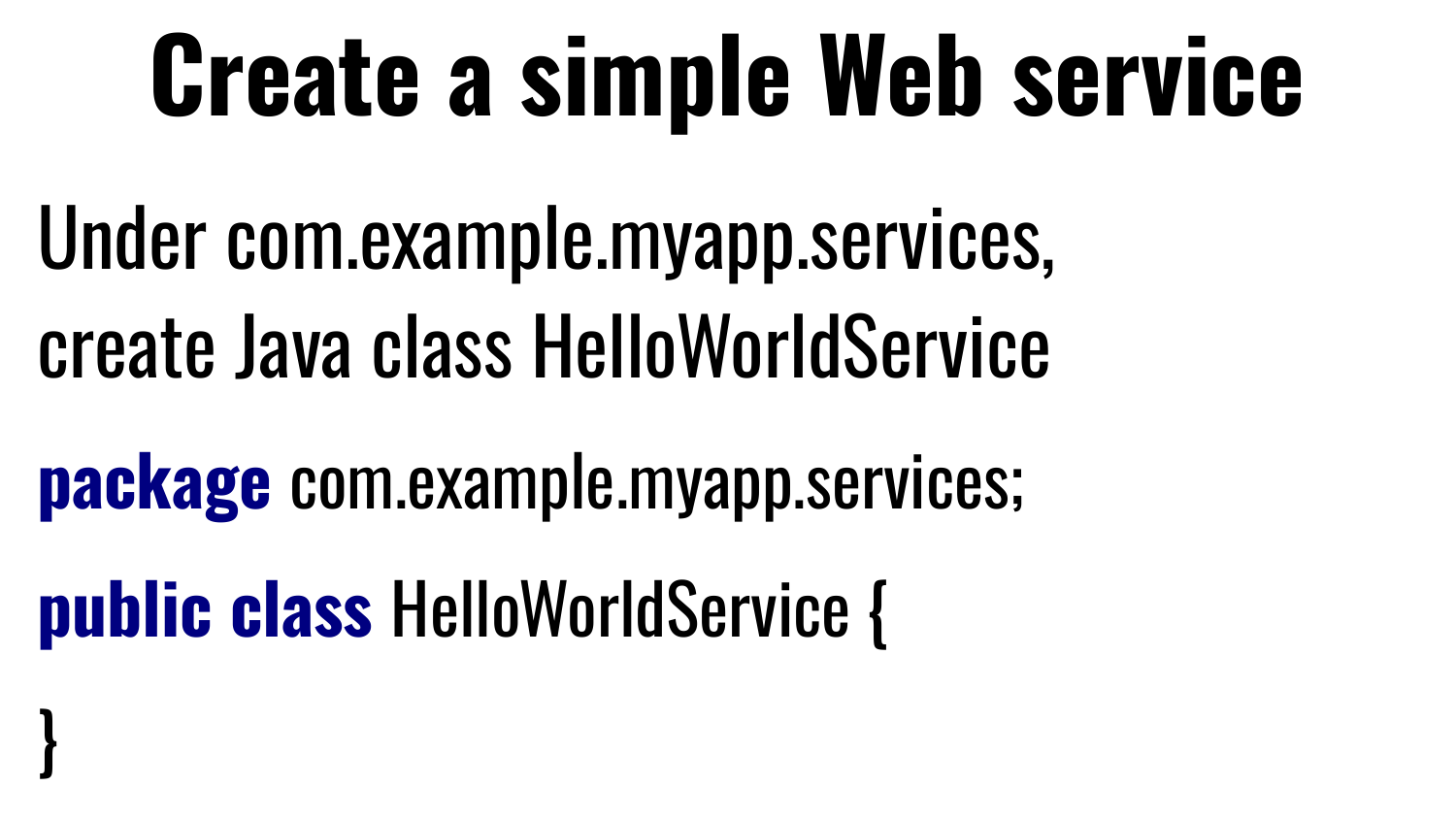

# Create a simple Web service
Under com.example.myapp.services,
create Java class HelloWorldService
package com.example.myapp.services;
public class HelloWorldService {
}